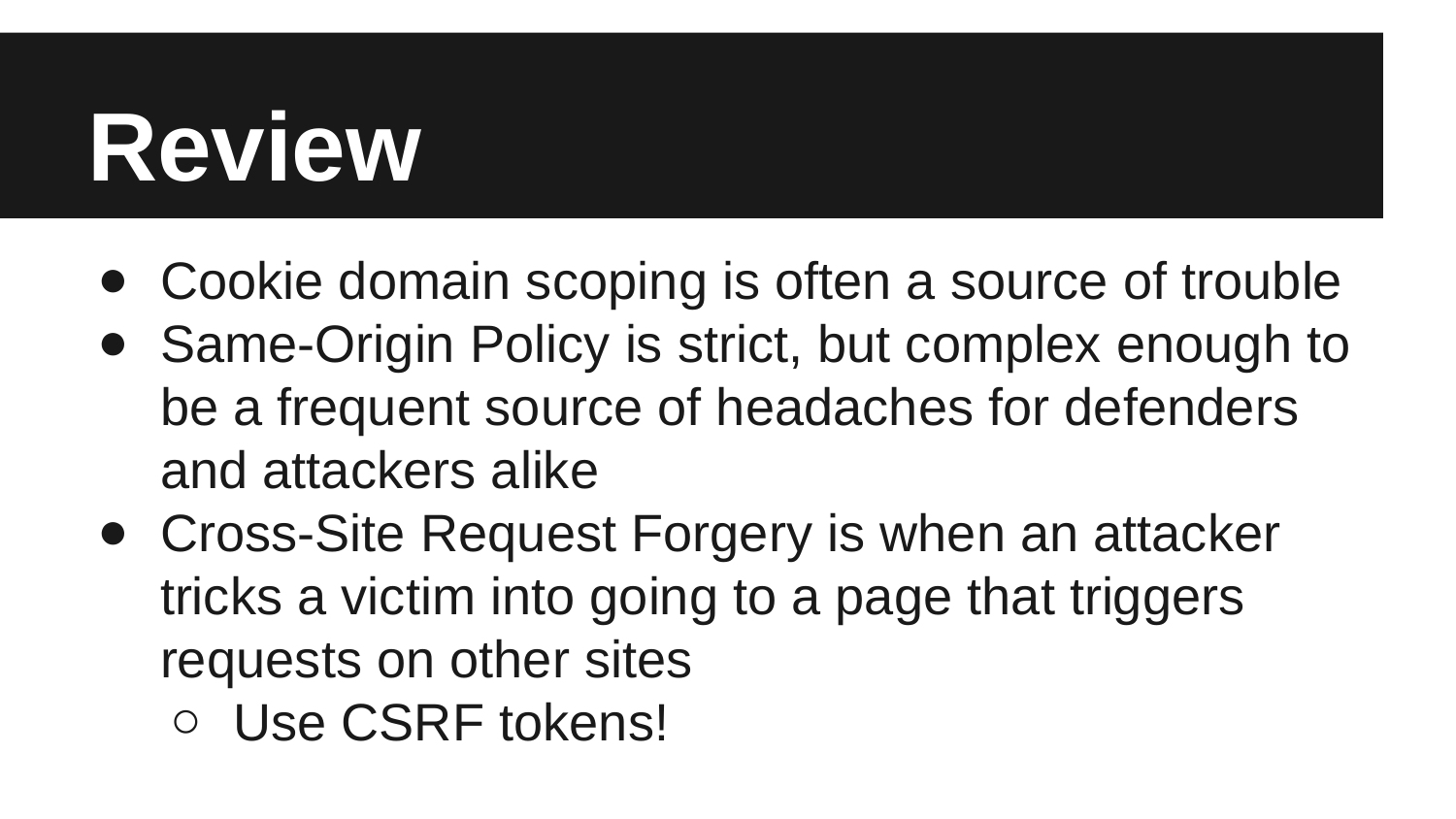

# Review
Cookie domain scoping is often a source of trouble
Same-Origin Policy is strict, but complex enough to be a frequent source of headaches for defenders and attackers alike
Cross-Site Request Forgery is when an attacker tricks a victim into going to a page that triggers requests on other sites
Use CSRF tokens!